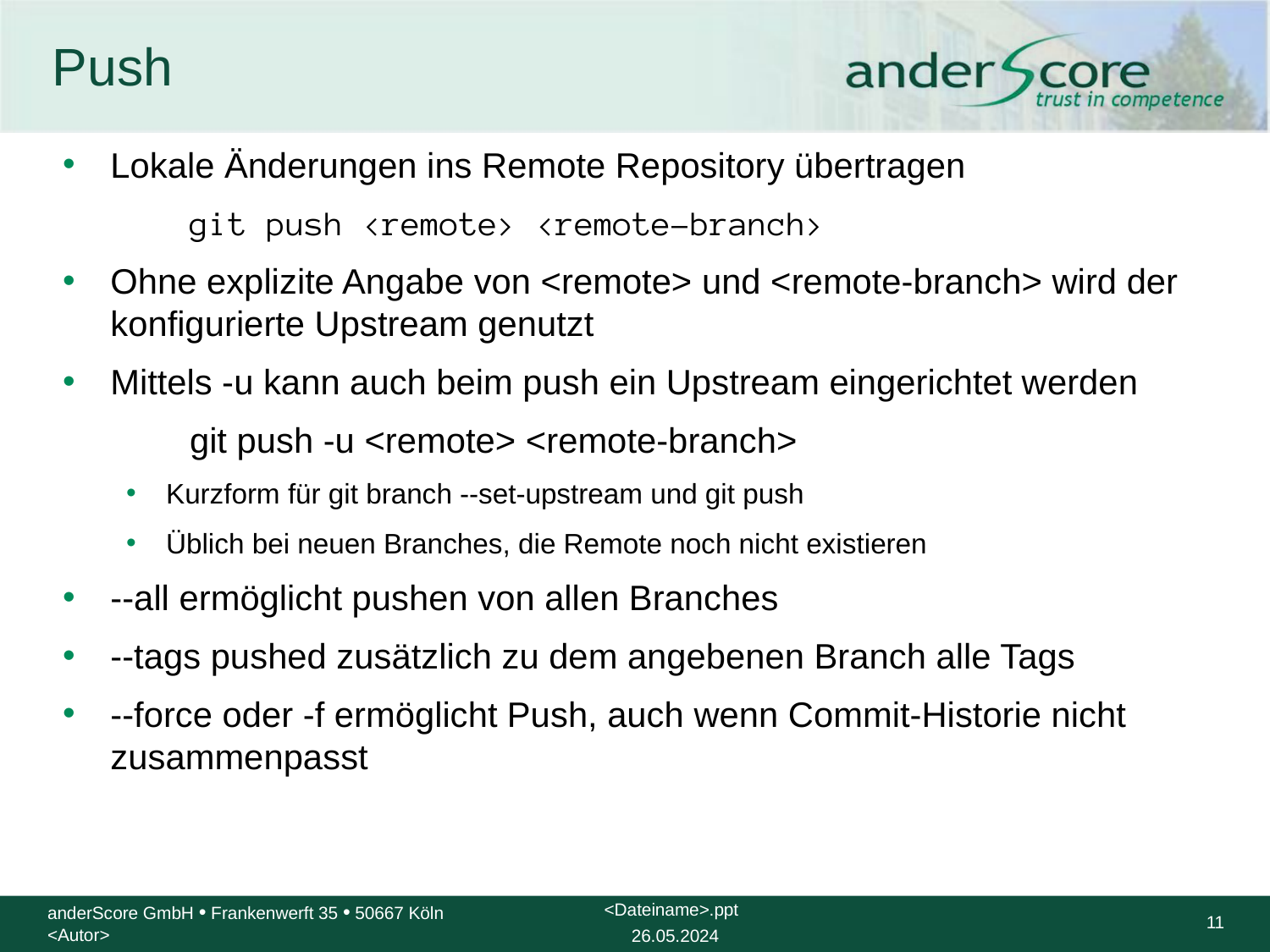

# Push
Lokale Änderungen ins Remote Repository übertragen
	git push <remote> <remote-branch>
Ohne explizite Angabe von <remote> und <remote-branch> wird der konfigurierte Upstream genutzt
Mittels -u kann auch beim push ein Upstream eingerichtet werden
	git push -u <remote> <remote-branch>
Kurzform für git branch --set-upstream und git push
Üblich bei neuen Branches, die Remote noch nicht existieren
--all ermöglicht pushen von allen Branches
--tags pushed zusätzlich zu dem angebenen Branch alle Tags
--force oder -f ermöglicht Push, auch wenn Commit-Historie nicht zusammenpasst